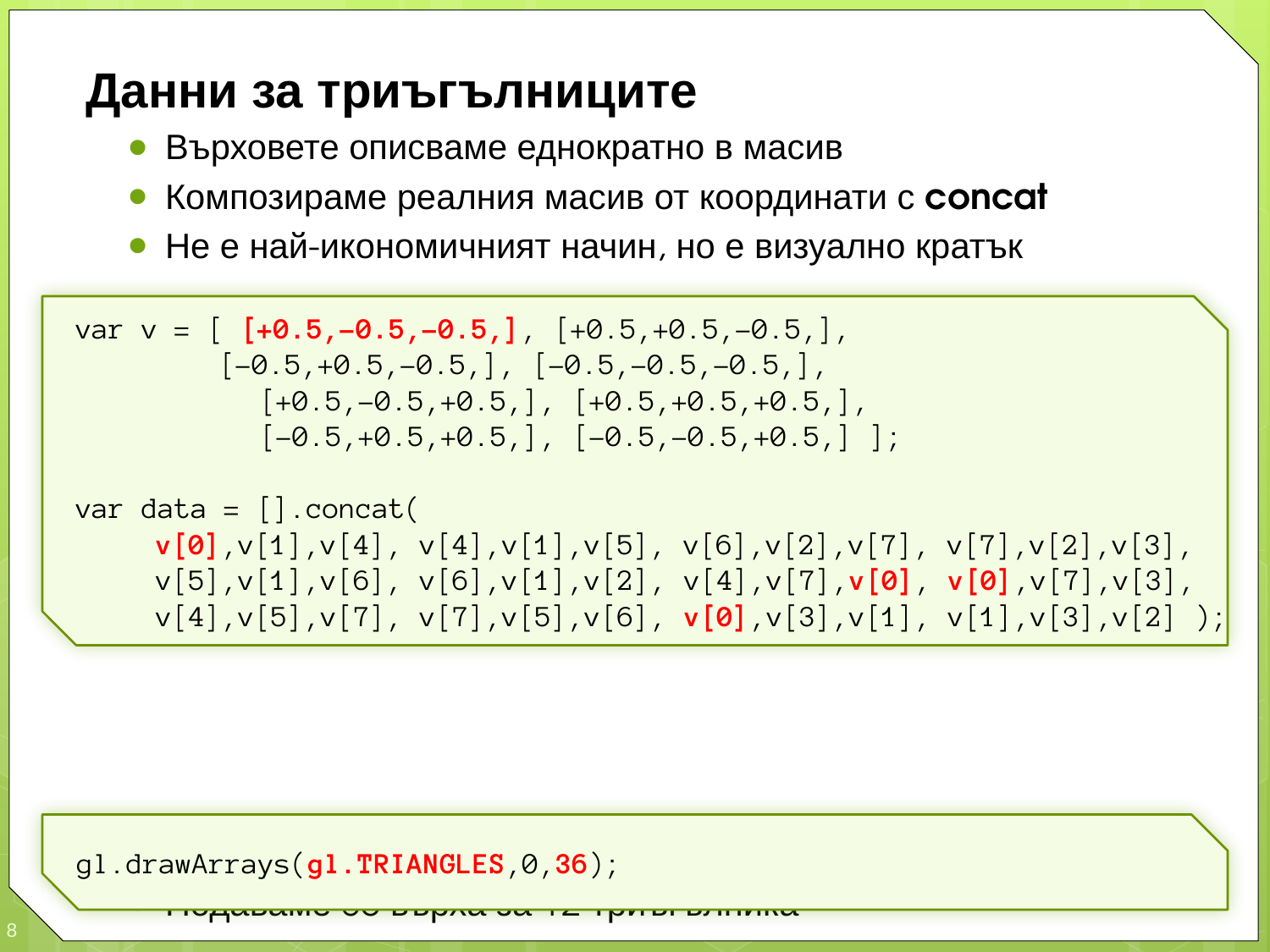

Данни за триъгълниците
Върховете описваме еднократно в масив
Композираме реалния масив от координати с concat
Не е най-икономичният начин, но е визуално кратък

Рисуване на триъгълниците
Подаваме 36 върха за 12 триъгълника
var v = [ [+0.5,-0.5,-0.5,], [+0.5,+0.5,-0.5,],
	 [-0.5,+0.5,-0.5,], [-0.5,-0.5,-0.5,],
		 [+0.5,-0.5,+0.5,], [+0.5,+0.5,+0.5,],
		 [-0.5,+0.5,+0.5,], [-0.5,-0.5,+0.5,] ];

var data = [].concat(
	 v[0],v[1],v[4], v[4],v[1],v[5], v[6],v[2],v[7], v[7],v[2],v[3],
	 v[5],v[1],v[6], v[6],v[1],v[2], v[4],v[7],v[0], v[0],v[7],v[3],
	 v[4],v[5],v[7], v[7],v[5],v[6], v[0],v[3],v[1], v[1],v[3],v[2] );
gl.drawArrays(gl.TRIANGLES,0,36);